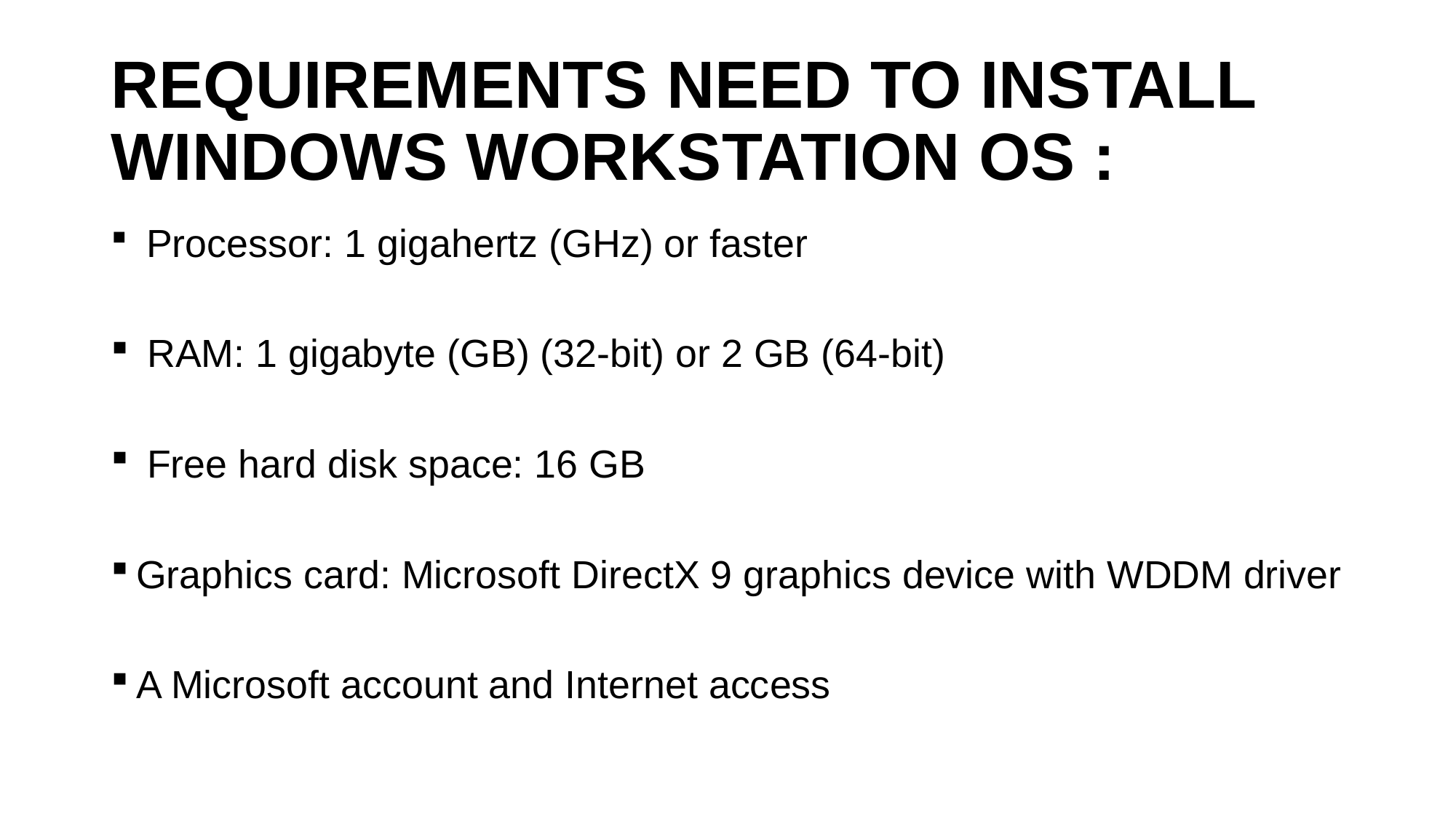

# REQUIREMENTS NEED TO INSTALL WINDOWS WORKSTATION OS :
 Processor: 1 gigahertz (GHz) or faster

 RAM: 1 gigabyte (GB) (32-bit) or 2 GB (64-bit)

 Free hard disk space: 16 GB

Graphics card: Microsoft DirectX 9 graphics device with WDDM driver

A Microsoft account and Internet access